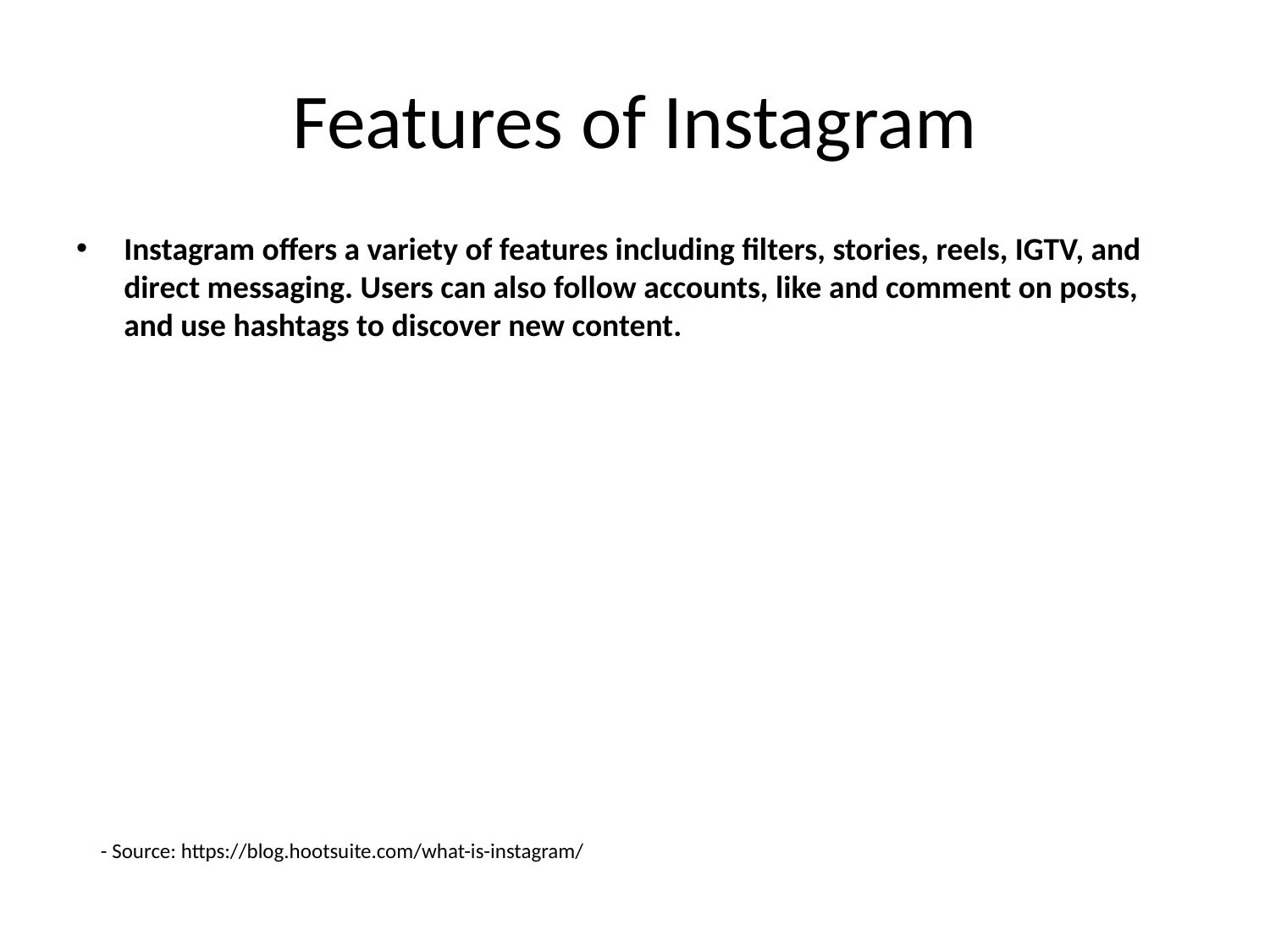

# Features of Instagram
Instagram offers a variety of features including filters, stories, reels, IGTV, and direct messaging. Users can also follow accounts, like and comment on posts, and use hashtags to discover new content.

- Source: https://blog.hootsuite.com/what-is-instagram/